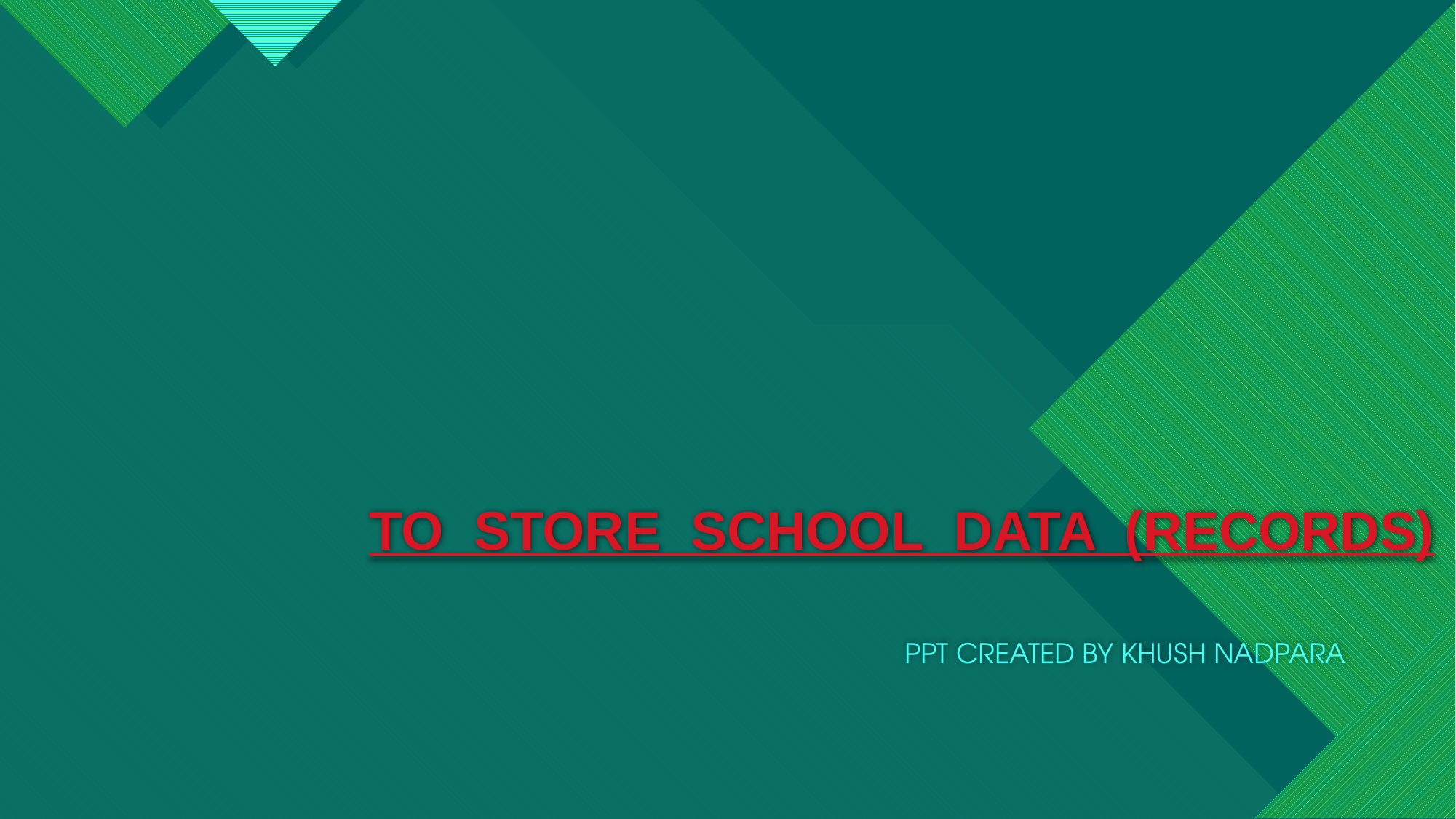

# TO  STORE  SCHOOL  DATA  (RECORDS)
PPT CREATED BY KHUSH NADPARA
2